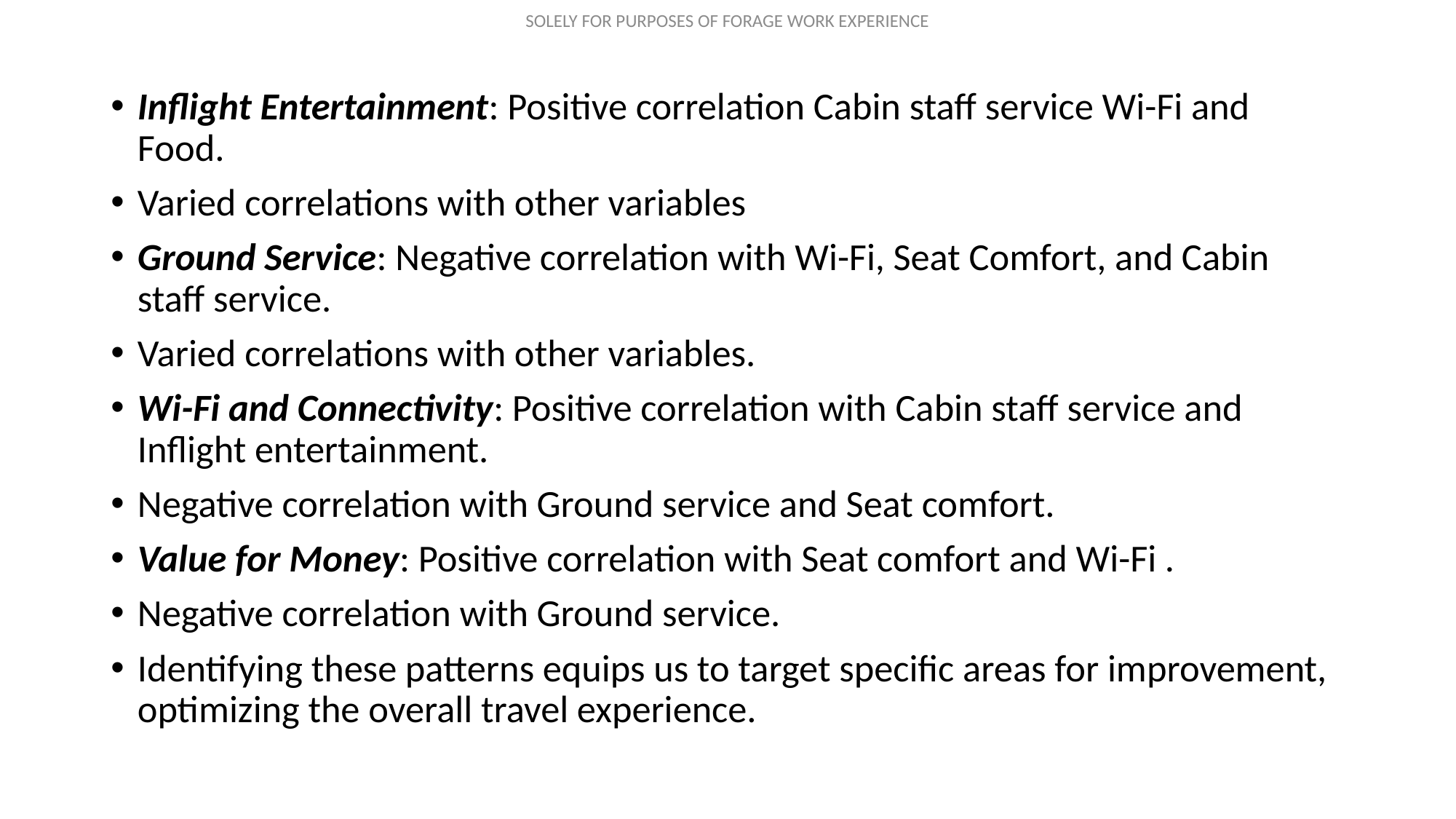

Inflight Entertainment: Positive correlation Cabin staff service Wi-Fi and Food.
Varied correlations with other variables
Ground Service: Negative correlation with Wi-Fi, Seat Comfort, and Cabin staff service.
Varied correlations with other variables.
Wi-Fi and Connectivity: Positive correlation with Cabin staff service and Inflight entertainment.
Negative correlation with Ground service and Seat comfort.
Value for Money: Positive correlation with Seat comfort and Wi-Fi .
Negative correlation with Ground service.
Identifying these patterns equips us to target specific areas for improvement, optimizing the overall travel experience.